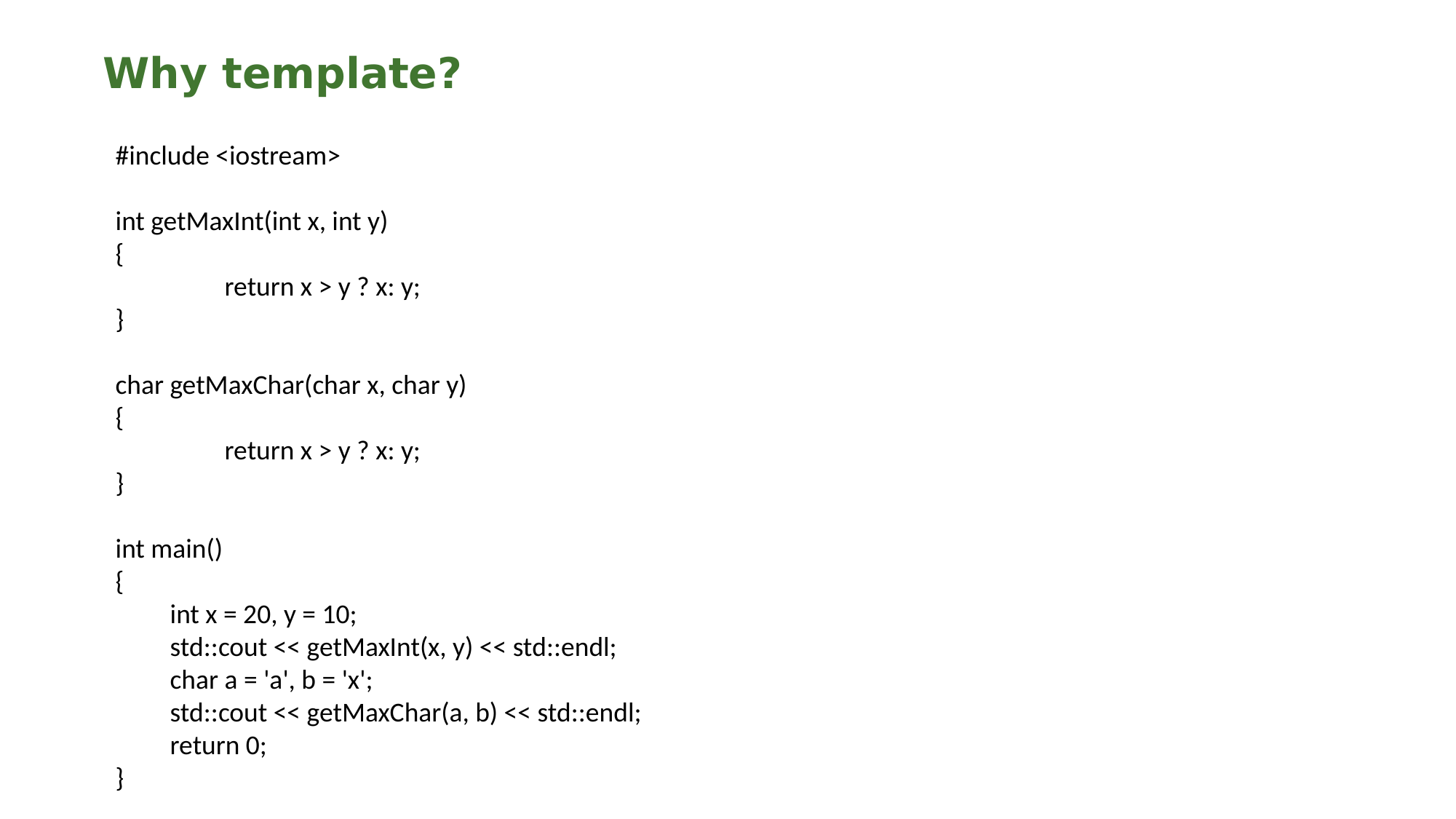

# Why template?
#include <iostream>

int getMaxInt(int x, int y)
{
  	return x > y ? x: y;
}

char getMaxChar(char x, char y)
{
	return x > y ? x: y;
}

int main()
{
int x = 20, y = 10;
std::cout << getMaxInt(x, y) << std::endl;
char a = 'a', b = 'x';
std::cout << getMaxChar(a, b) << std::endl;
return 0;
}